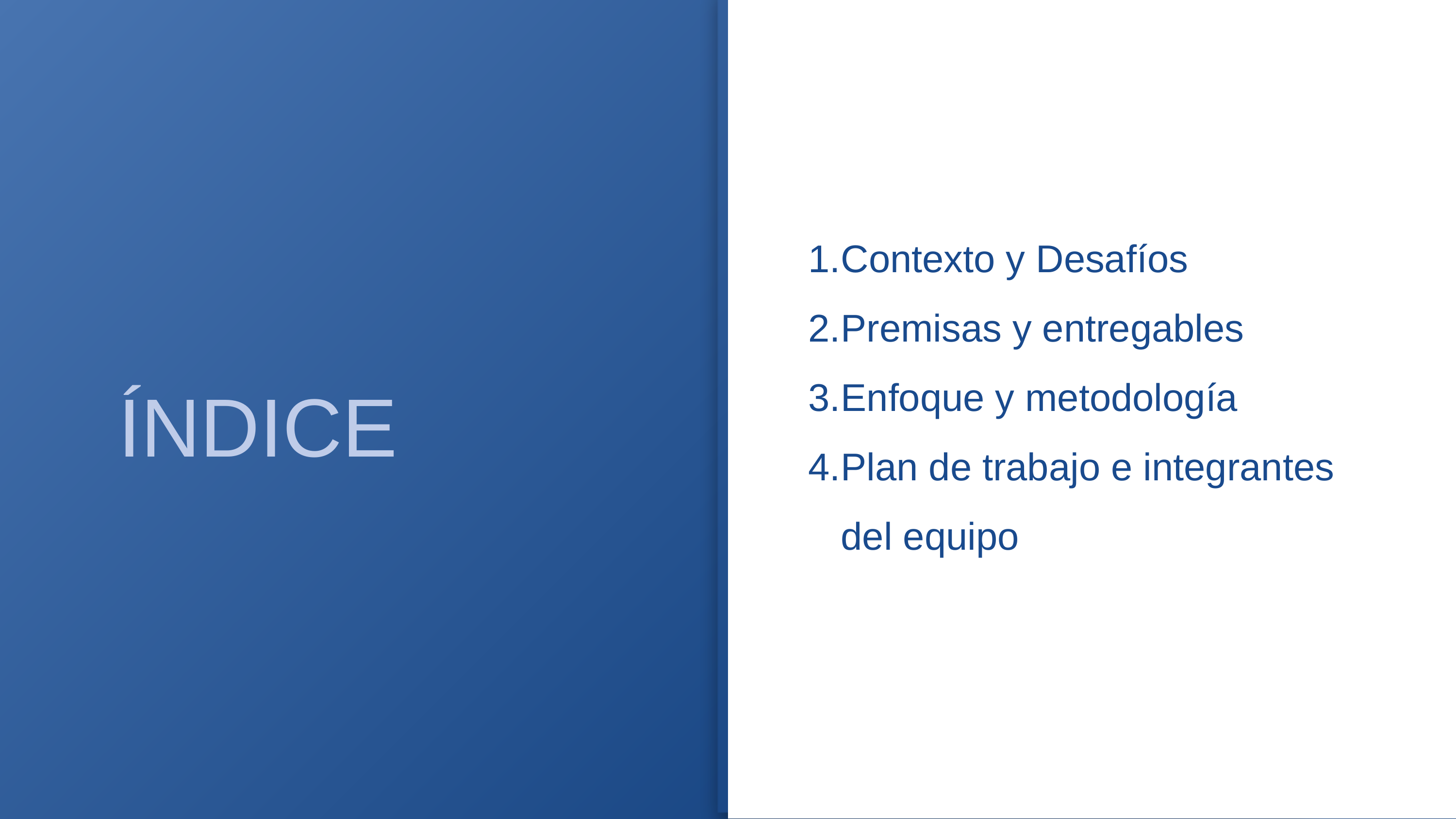

Contexto y Desafíos
Premisas y entregables
Enfoque y metodología
Plan de trabajo e integrantes del equipo
ÍNDICE